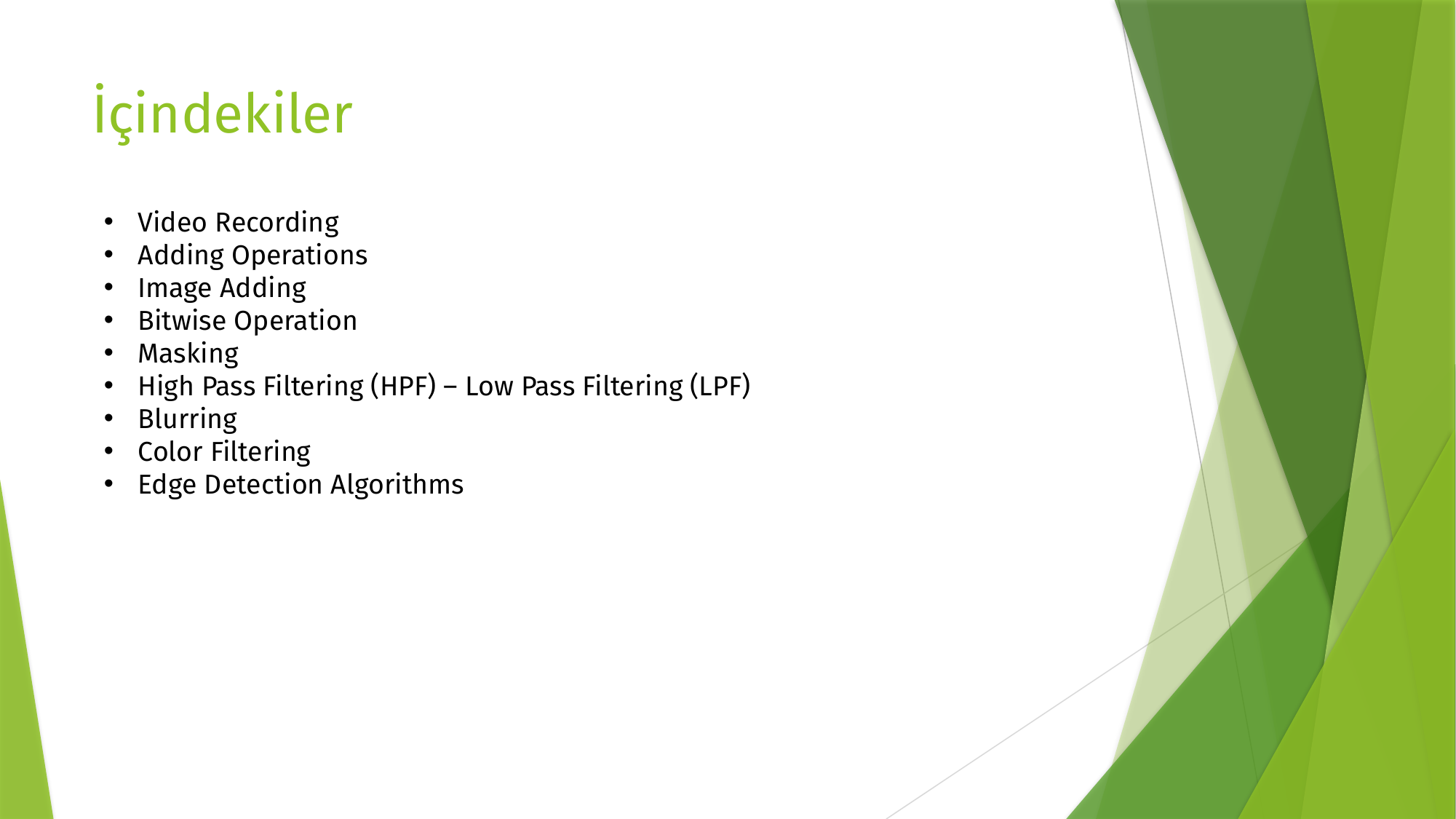

# İçindekiler
Video Recording
Adding Operations
Image Adding
Bitwise Operation
Masking
High Pass Filtering (HPF) – Low Pass Filtering (LPF)
Blurring
Color Filtering
Edge Detection Algorithms